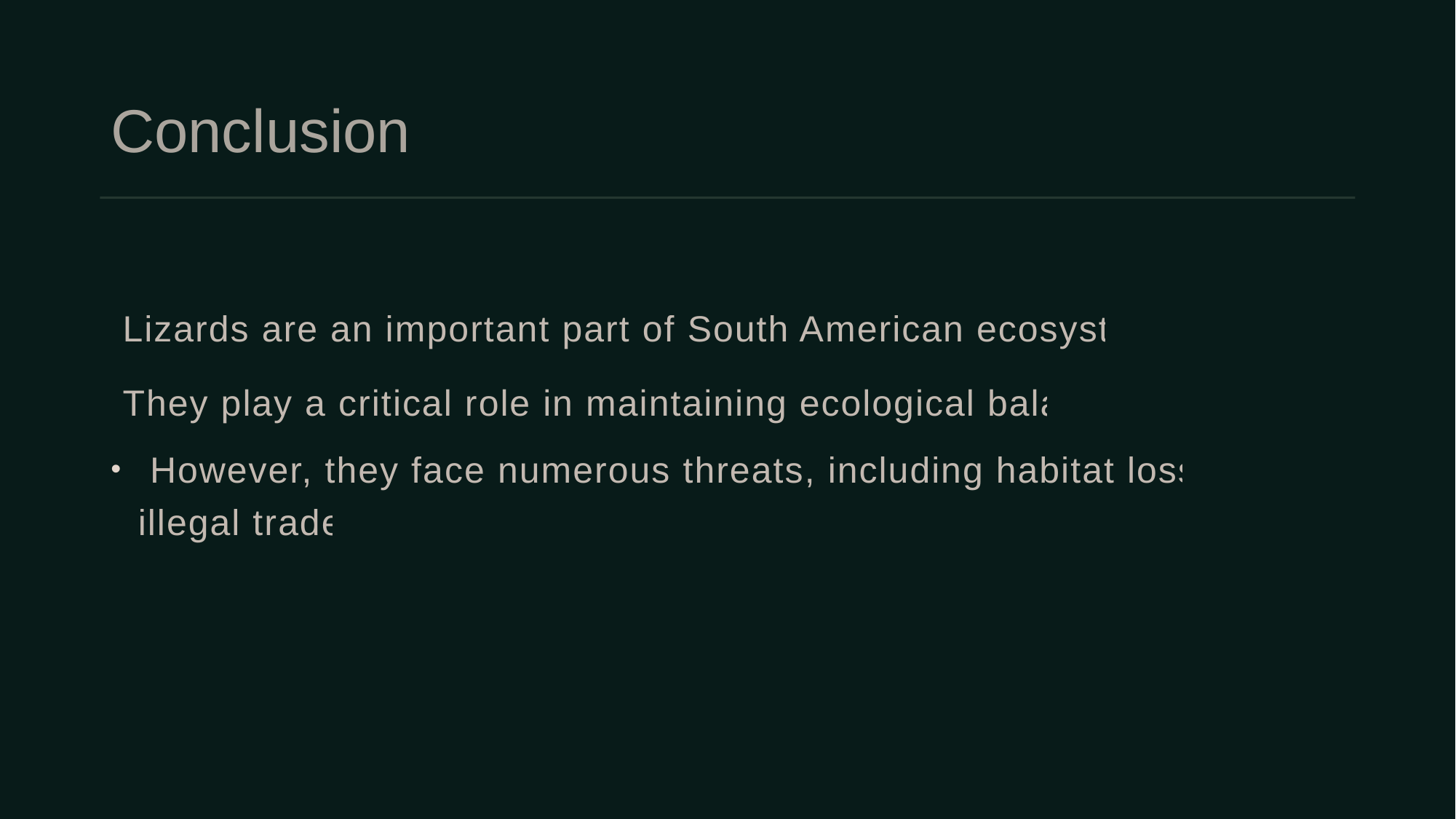

# Conclusion
 Lizards are an important part of South American ecosystems.
 They play a critical role in maintaining ecological balance.
 However, they face numerous threats, including habitat loss and illegal trade.